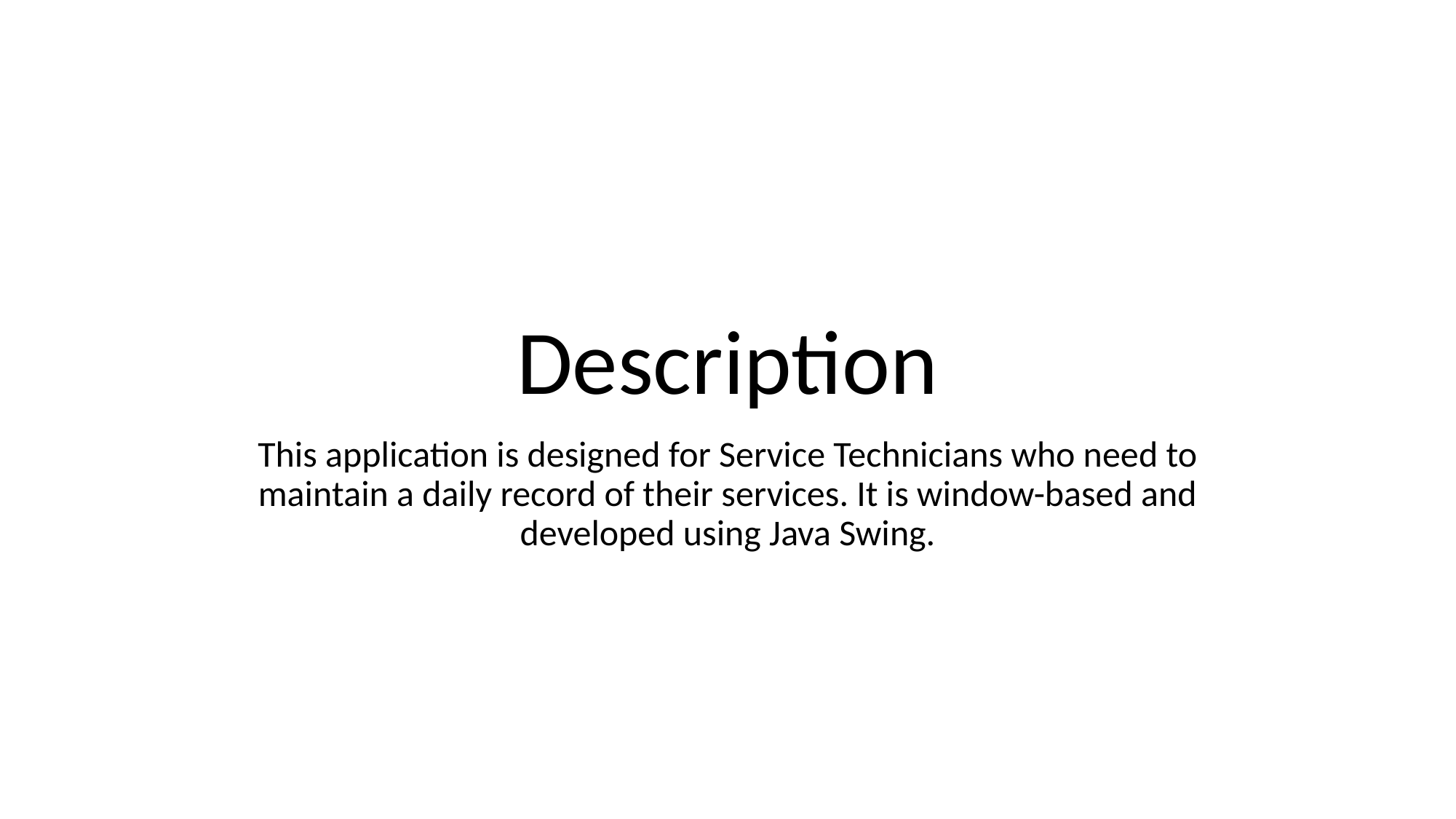

# Description
This application is designed for Service Technicians who need to maintain a daily record of their services. It is window-based and developed using Java Swing.